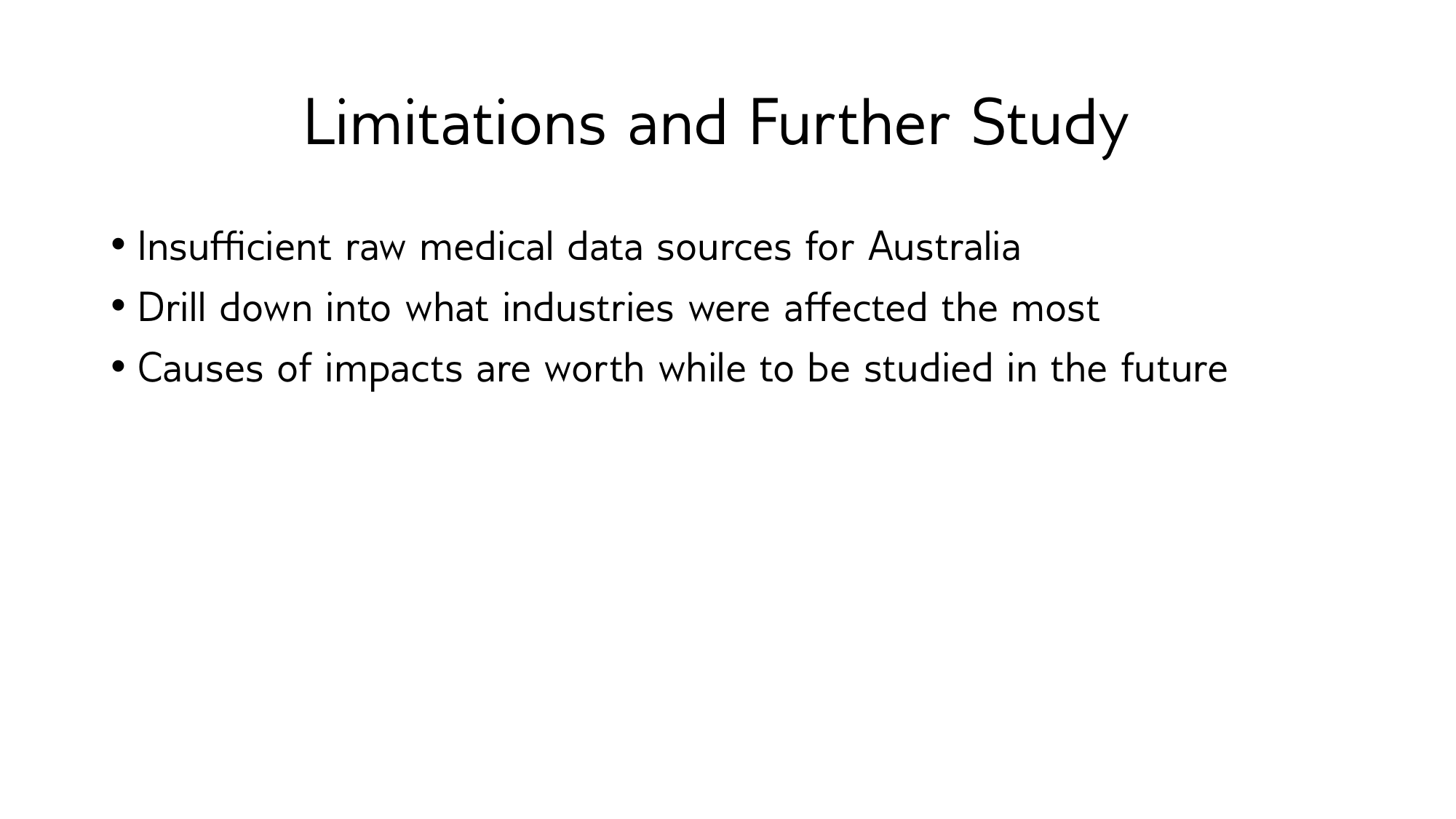

# Limitations and Further Study
Insufficient raw medical data sources for Australia
Drill down into what industries were affected the most
Causes of impacts are worth while to be studied in the future